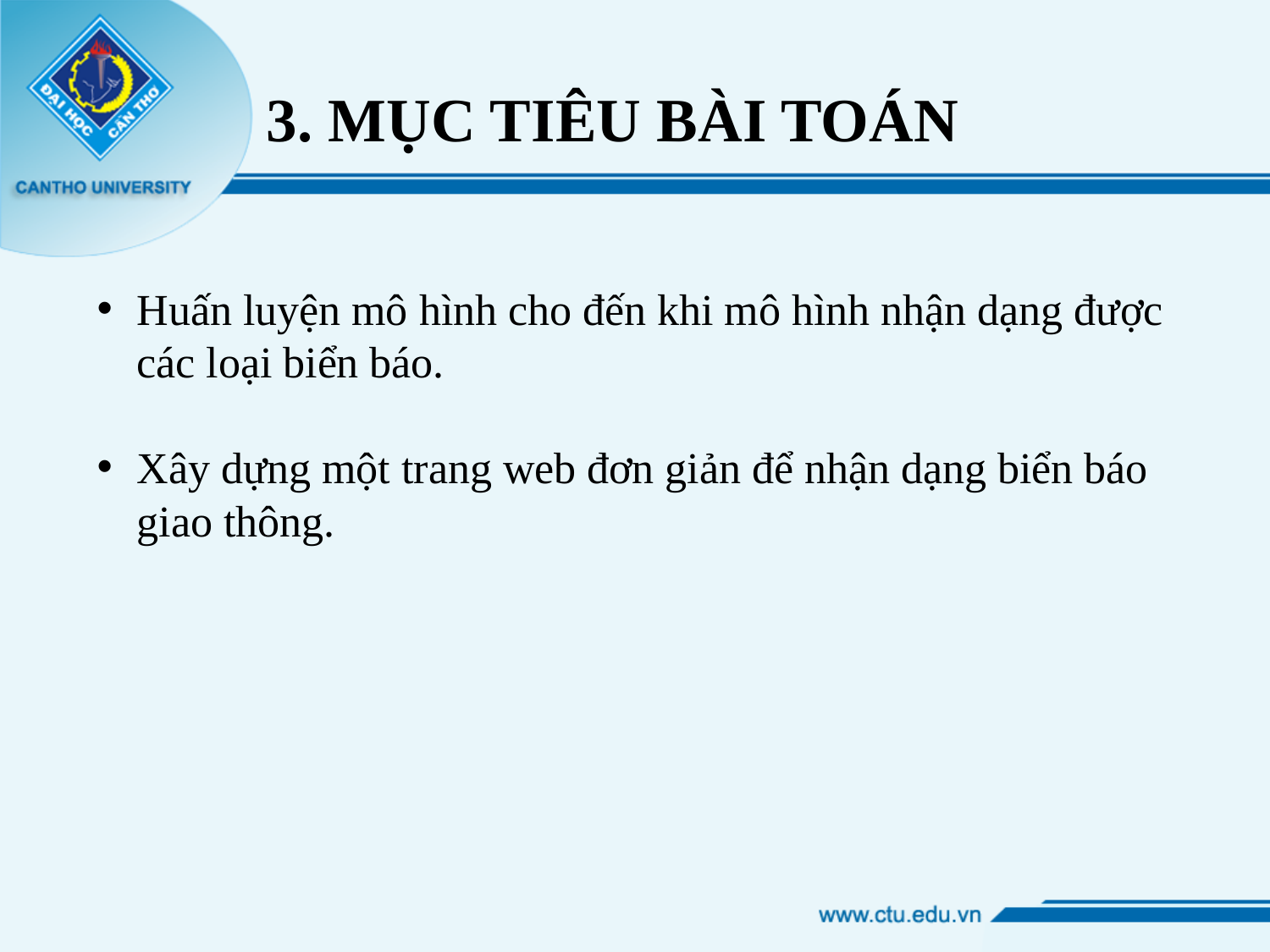

3. MỤC TIÊU BÀI TOÁN
Huấn luyện mô hình cho đến khi mô hình nhận dạng được các loại biển báo.

Xây dựng một trang web đơn giản để nhận dạng biển báo giao thông.

6